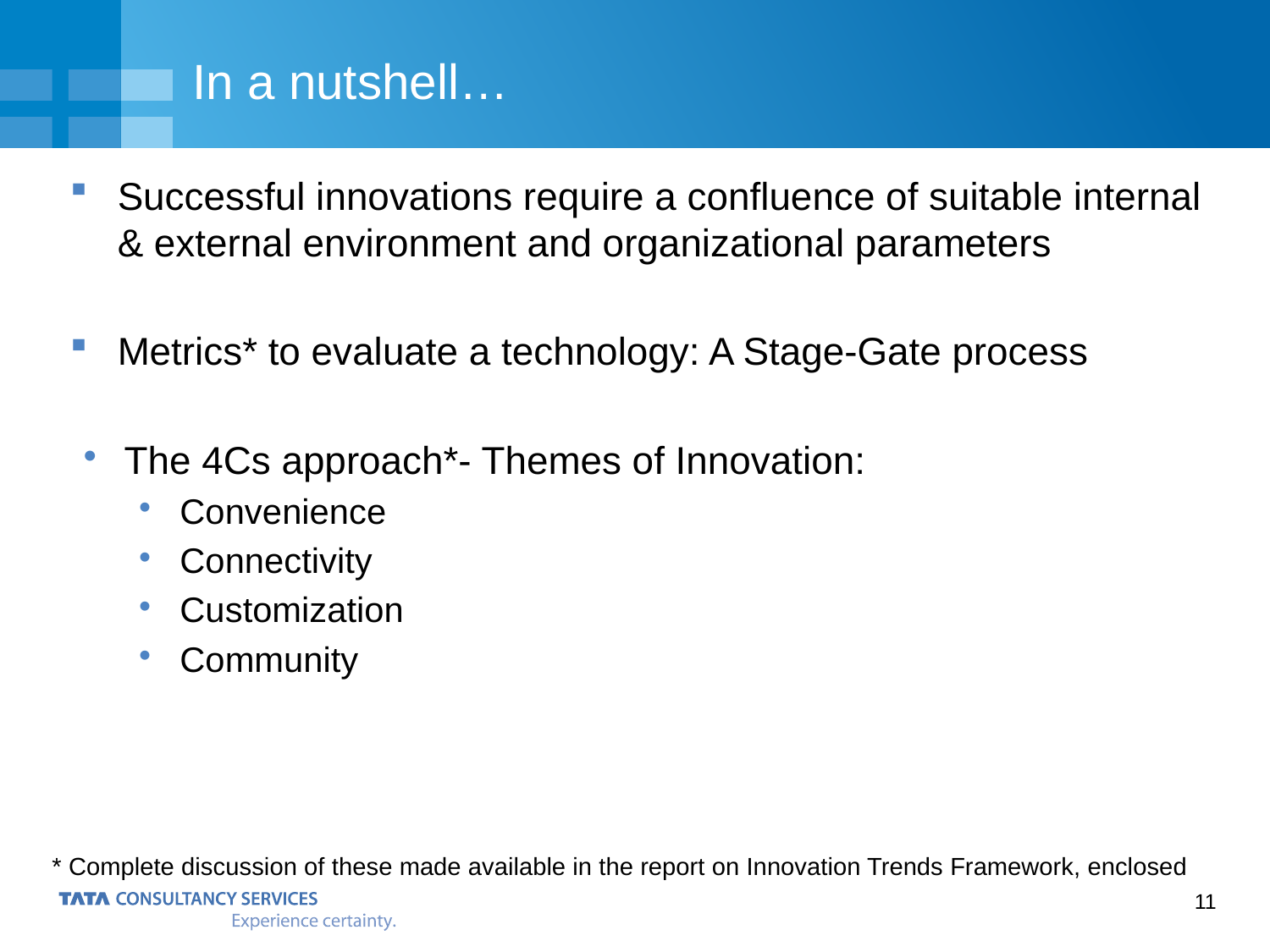

# In a nutshell…
Successful innovations require a confluence of suitable internal & external environment and organizational parameters

Metrics* to evaluate a technology: A Stage-Gate process

The 4Cs approach*- Themes of Innovation:
Convenience
Connectivity
Customization
Community

* Complete discussion of these made available in the report on Innovation Trends Framework, enclosed